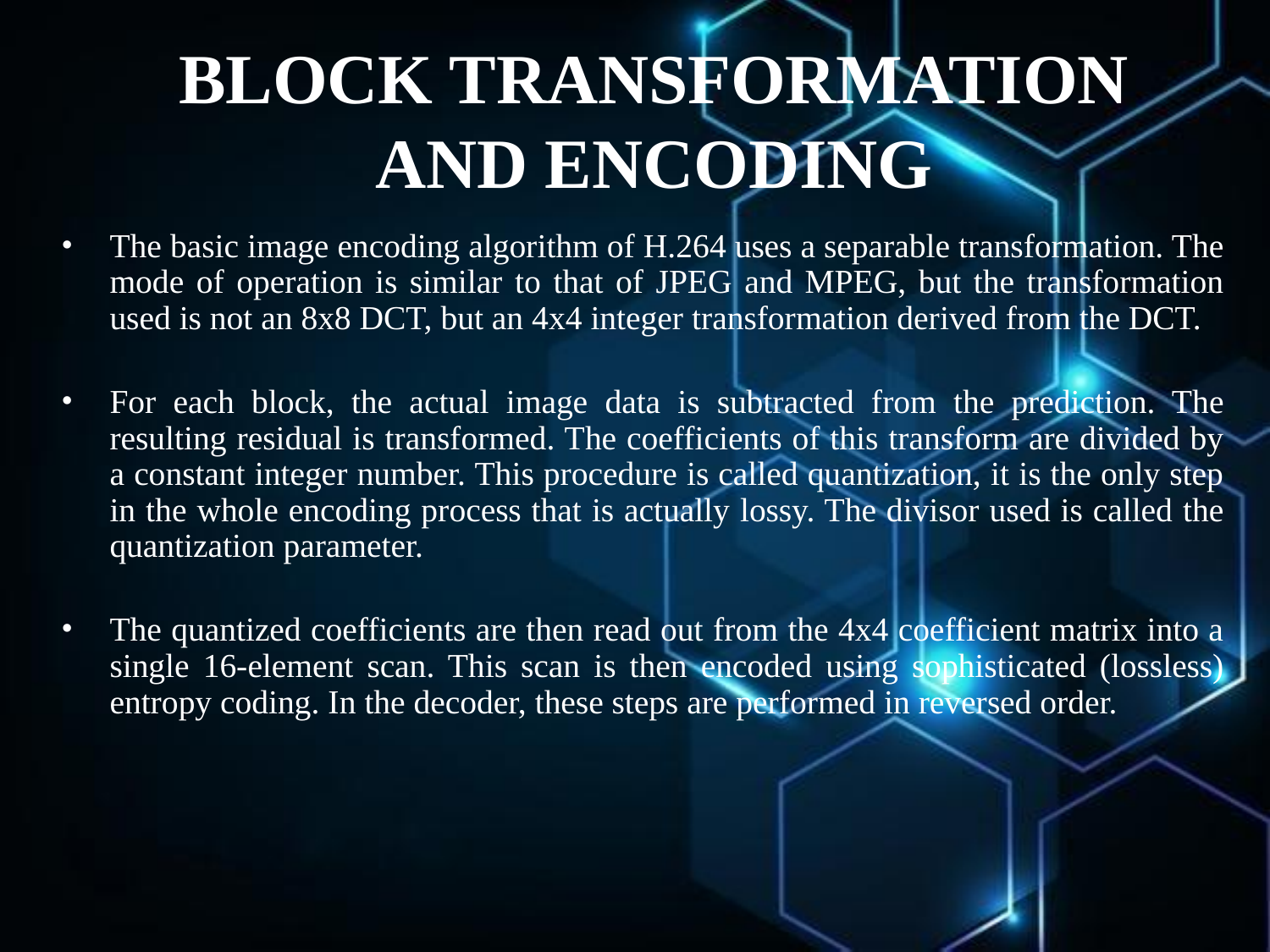

# BLOCK TRANSFORMATION AND ENCODING
The basic image encoding algorithm of H.264 uses a separable transformation. The mode of operation is similar to that of JPEG and MPEG, but the transformation used is not an 8x8 DCT, but an 4x4 integer transformation derived from the DCT.

For each block, the actual image data is subtracted from the prediction. The resulting residual is transformed. The coefficients of this transform are divided by a constant integer number. This procedure is called quantization, it is the only step in the whole encoding process that is actually lossy. The divisor used is called the quantization parameter.

The quantized coefficients are then read out from the 4x4 coefficient matrix into a single 16-element scan. This scan is then encoded using sophisticated (lossless) entropy coding. In the decoder, these steps are performed in reversed order.